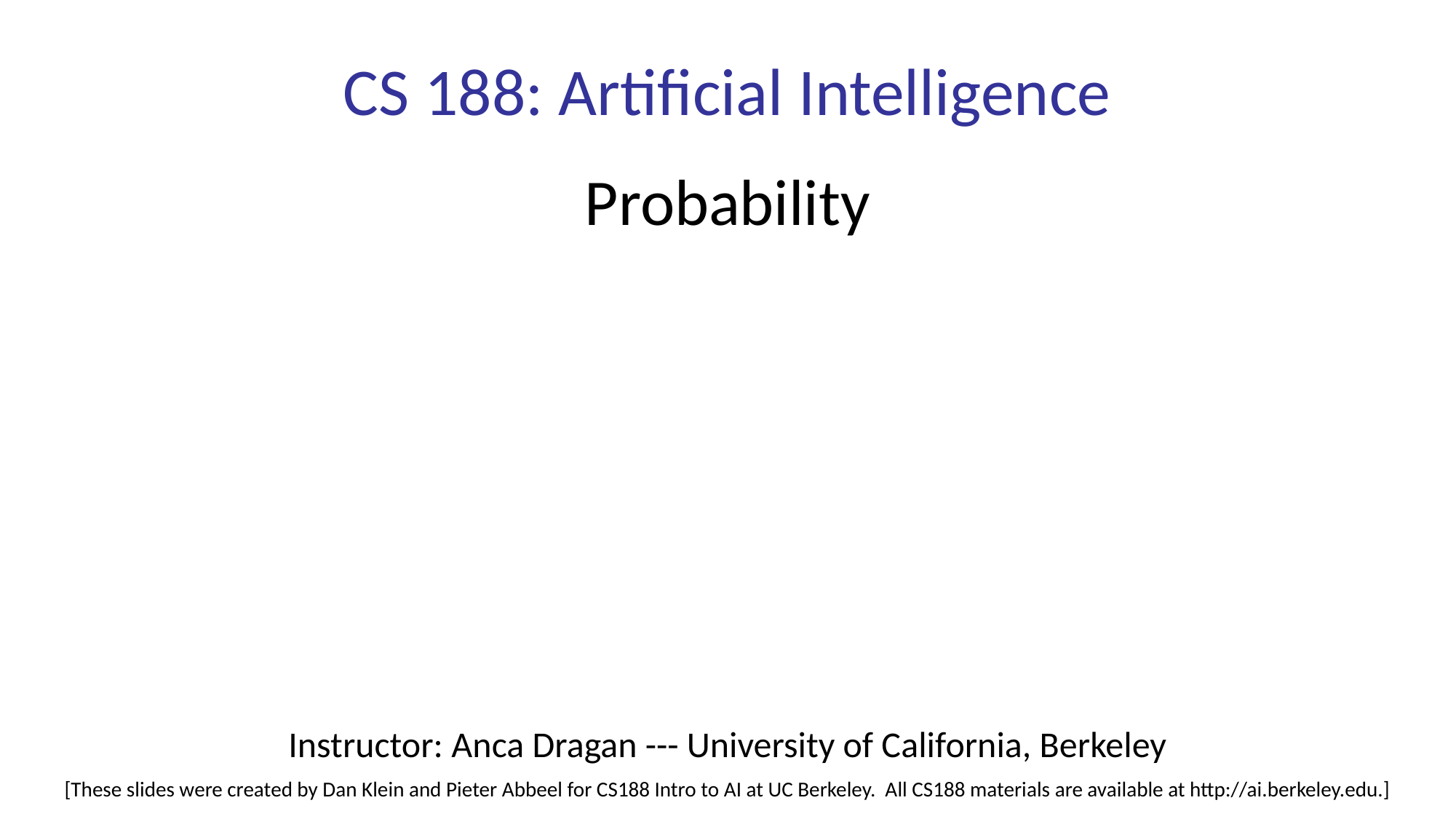

# CS 188: Artificial Intelligence
Probability
Instructor: Anca Dragan --- University of California, Berkeley
[These slides were created by Dan Klein and Pieter Abbeel for CS188 Intro to AI at UC Berkeley.  All CS188 materials are available at http://ai.berkeley.edu.]